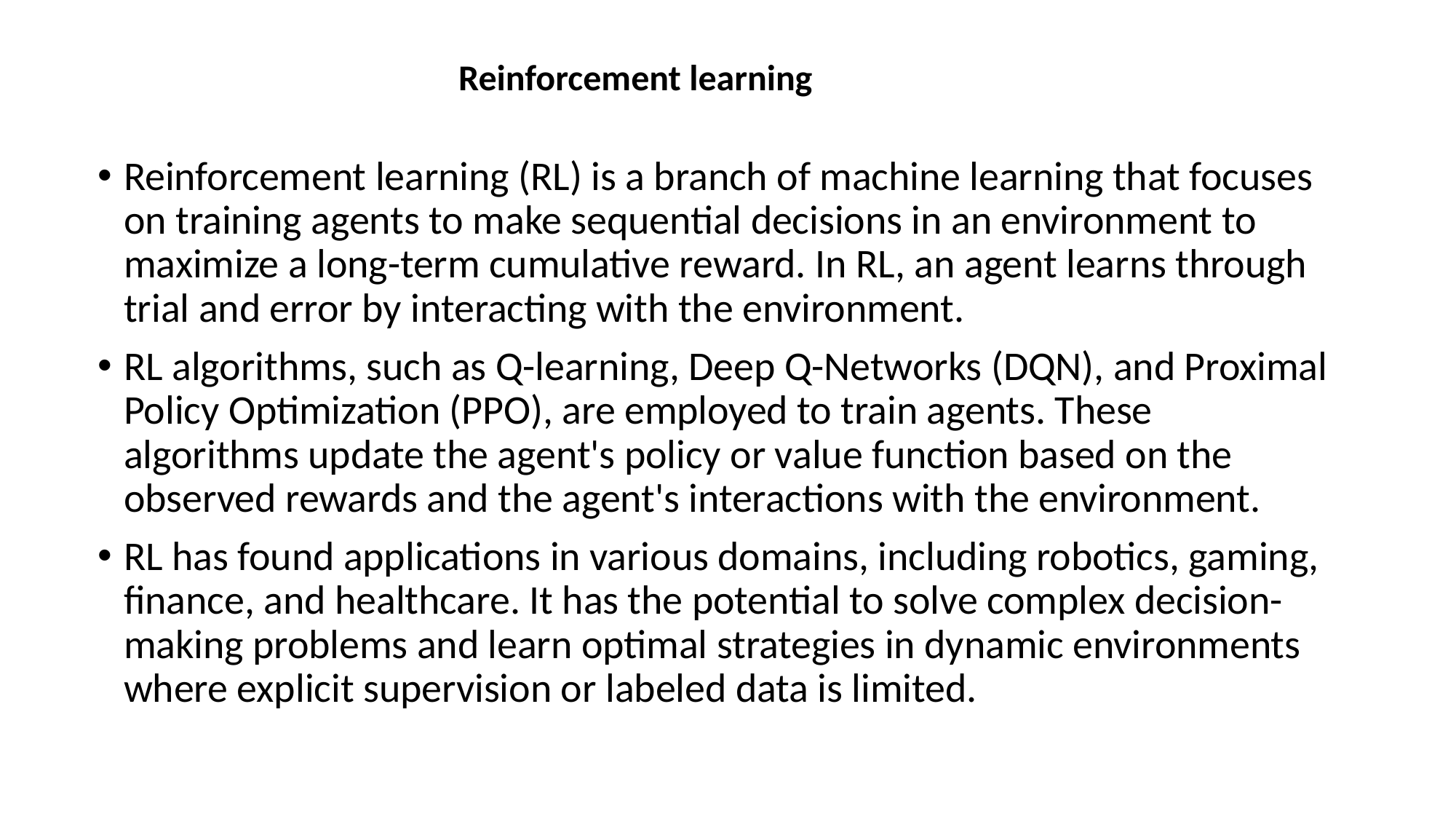

Reinforcement learning
Reinforcement learning (RL) is a branch of machine learning that focuses on training agents to make sequential decisions in an environment to maximize a long-term cumulative reward. In RL, an agent learns through trial and error by interacting with the environment.
RL algorithms, such as Q-learning, Deep Q-Networks (DQN), and Proximal Policy Optimization (PPO), are employed to train agents. These algorithms update the agent's policy or value function based on the observed rewards and the agent's interactions with the environment.
RL has found applications in various domains, including robotics, gaming, finance, and healthcare. It has the potential to solve complex decision-making problems and learn optimal strategies in dynamic environments where explicit supervision or labeled data is limited.